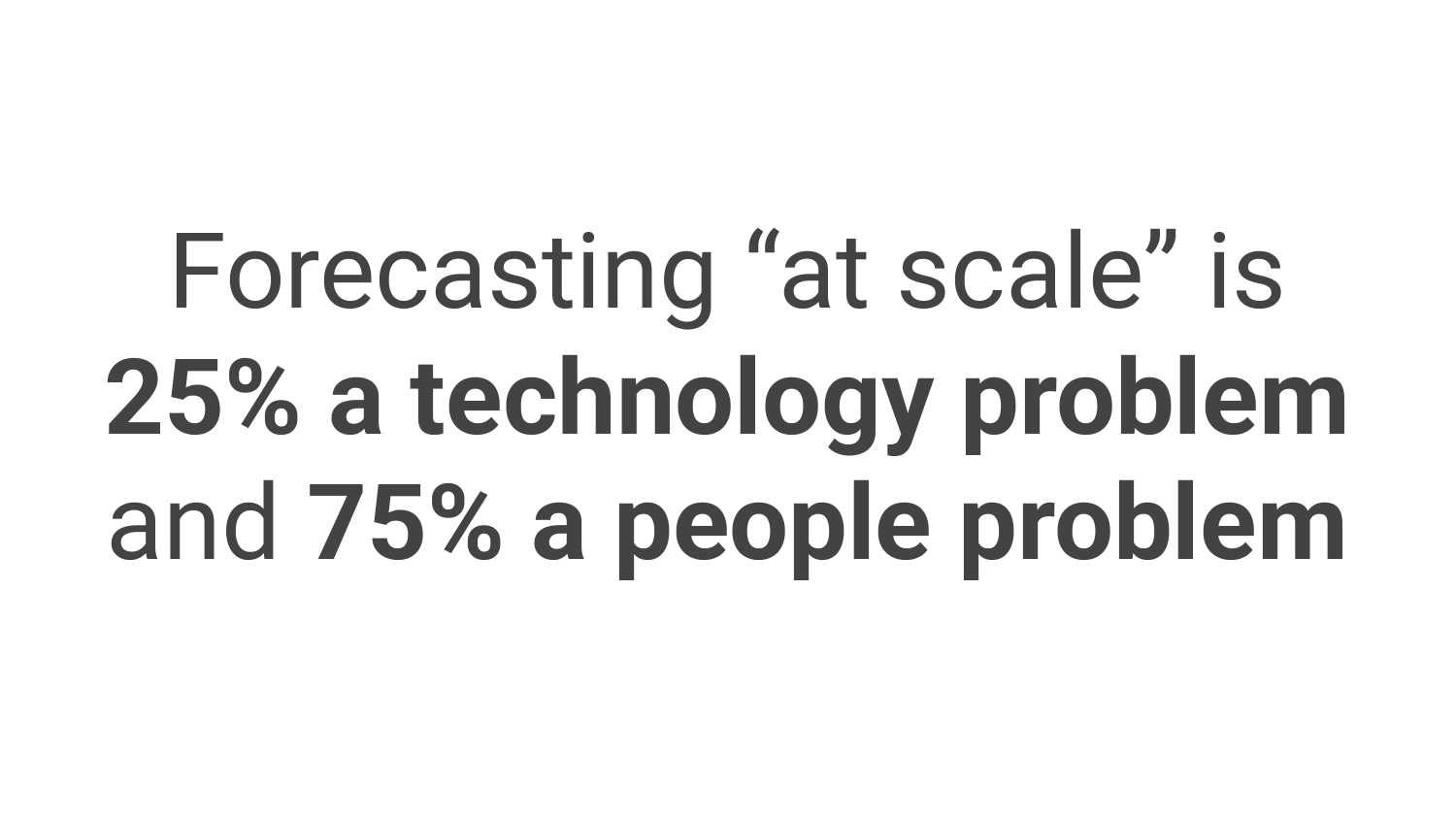

# Forecasting “at scale” is 25% a technology problem
and 75% a people problem